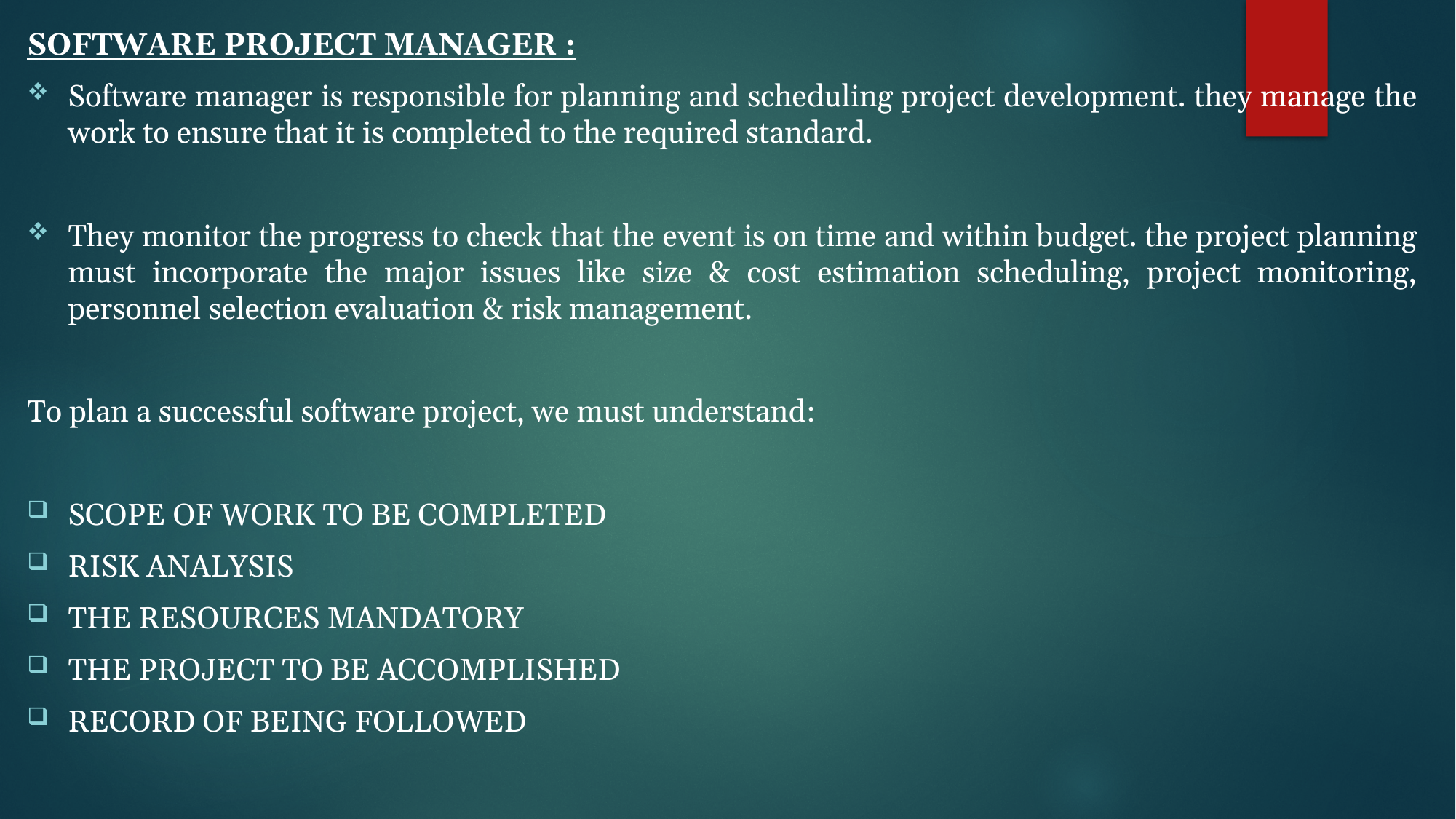

Software Project Manager :
Software manager is responsible for planning and scheduling project development. they manage the work to ensure that it is completed to the required standard.

They monitor the progress to check that the event is on time and within budget. the project planning must incorporate the major issues like size & cost estimation scheduling, project monitoring, personnel selection evaluation & risk management.

To plan a successful software project, we must understand:

Scope of work to be completed
Risk analysis
The resources mandatory
The project to be accomplished
Record of being followed